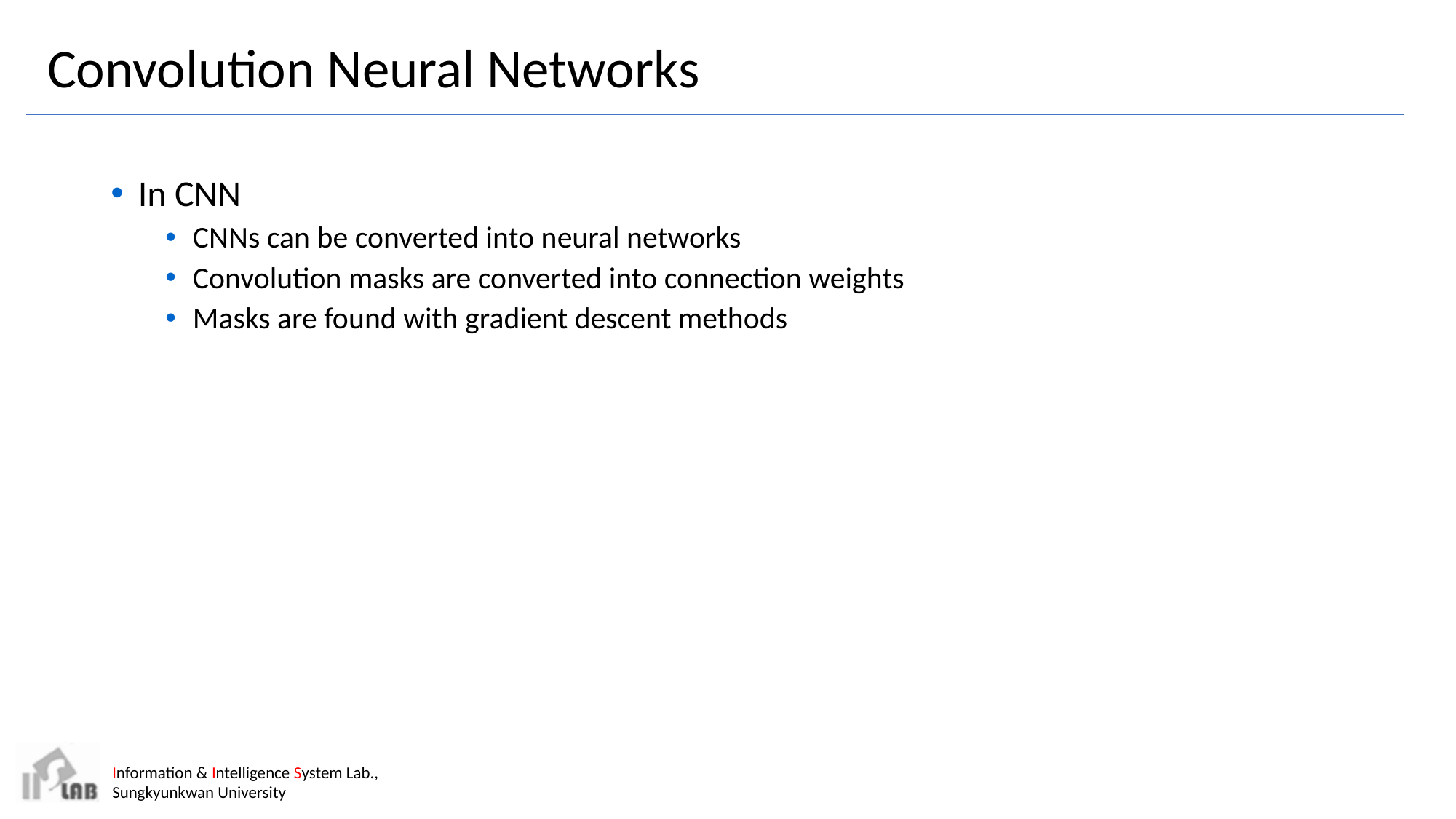

# Convolution Neural Networks
In CNN
CNNs can be converted into neural networks
Convolution masks are converted into connection weights
Masks are found with gradient descent methods